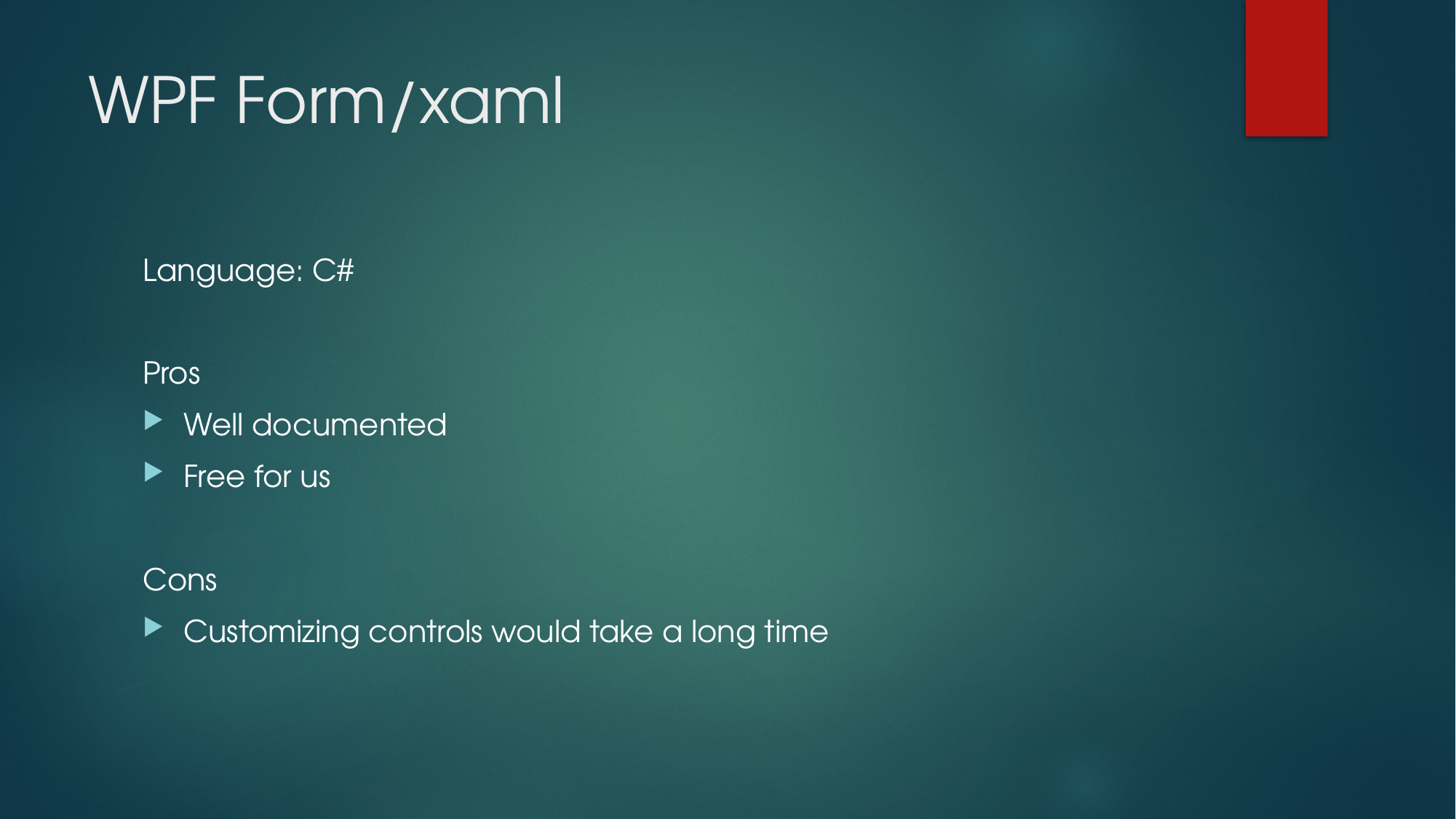

# WPF Form/xaml
Language: C#

Pros
Well documented
Free for us

Cons
Customizing controls would take a long time